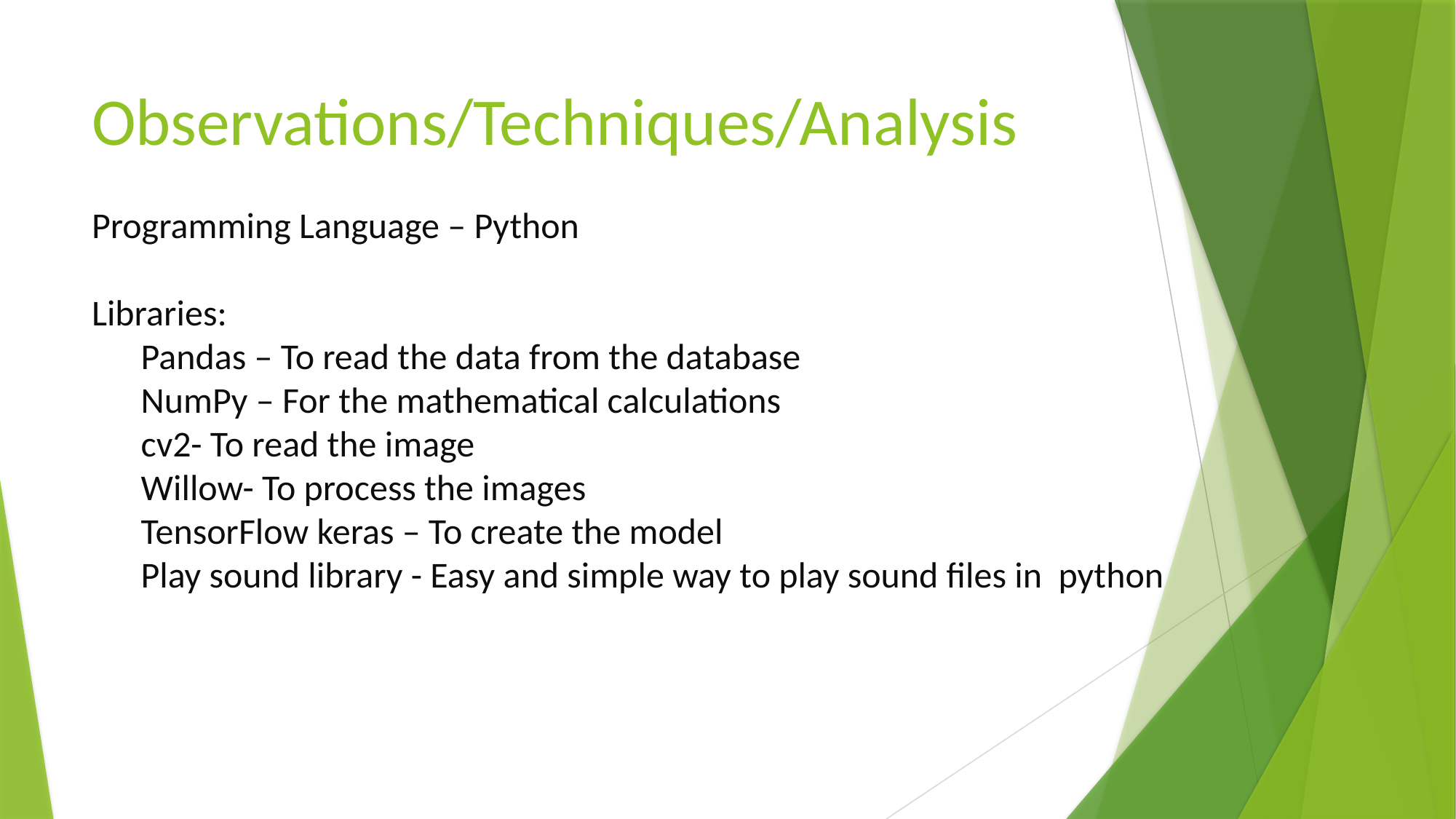

# Observations/Techniques/Analysis Programming Language – Python Libraries: Pandas – To read the data from the database NumPy – For the mathematical calculations cv2- To read the image Willow- To process the images TensorFlow keras – To create the model Play sound library - Easy and simple way to play sound files in  python